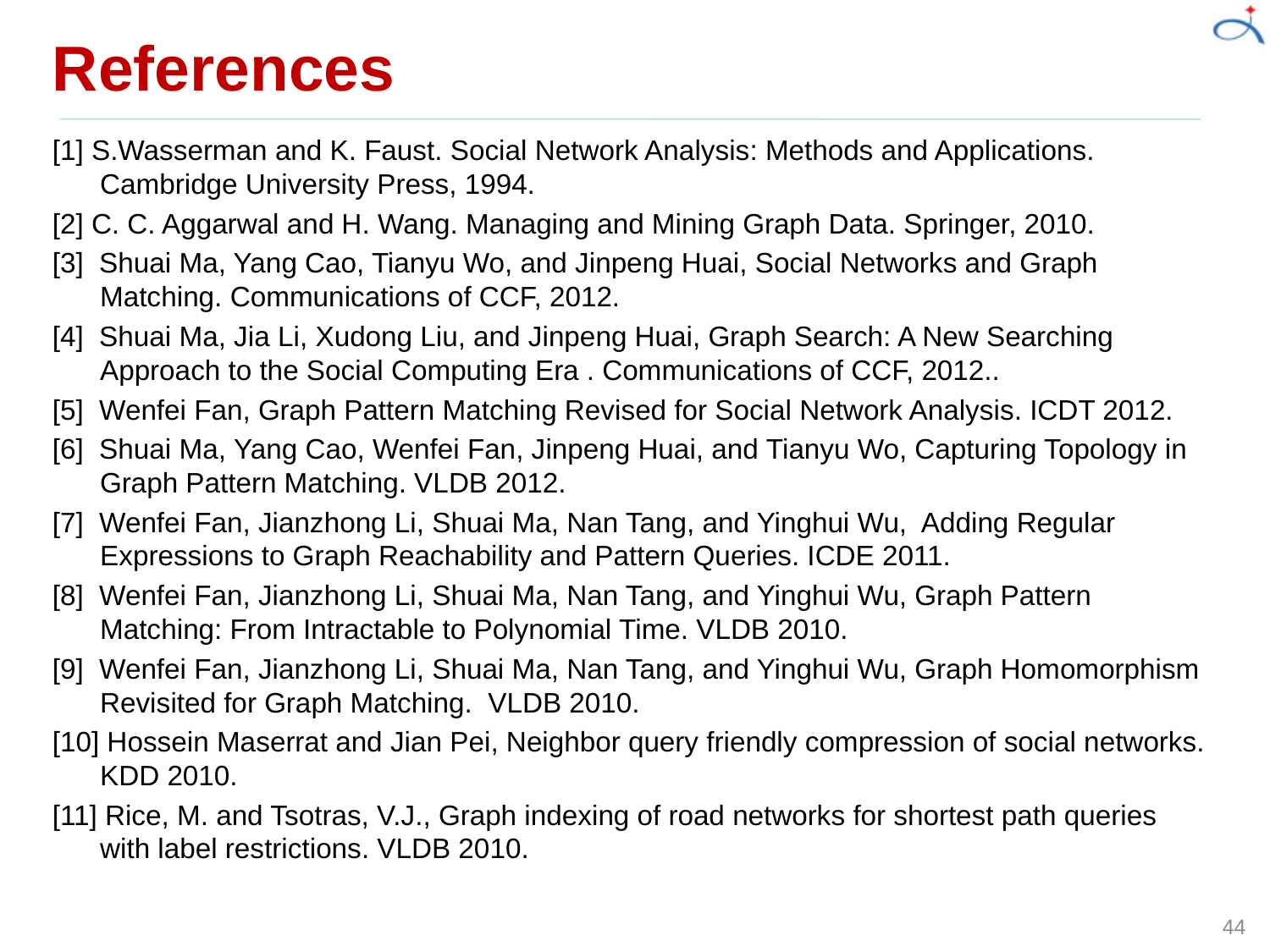

# References
[1] S.Wasserman and K. Faust. Social Network Analysis: Methods and Applications. Cambridge University Press, 1994.
[2] C. C. Aggarwal and H. Wang. Managing and Mining Graph Data. Springer, 2010.
[3]  Shuai Ma, Yang Cao, Tianyu Wo, and Jinpeng Huai, Social Networks and Graph Matching. Communications of CCF, 2012.
[4]  Shuai Ma, Jia Li, Xudong Liu, and Jinpeng Huai, Graph Search: A New Searching Approach to the Social Computing Era . Communications of CCF, 2012..
[5]  Wenfei Fan, Graph Pattern Matching Revised for Social Network Analysis. ICDT 2012.
[6]  Shuai Ma, Yang Cao, Wenfei Fan, Jinpeng Huai, and Tianyu Wo, Capturing Topology in Graph Pattern Matching. VLDB 2012.
[7]  Wenfei Fan, Jianzhong Li, Shuai Ma, Nan Tang, and Yinghui Wu,  Adding Regular Expressions to Graph Reachability and Pattern Queries. ICDE 2011.
[8]  Wenfei Fan, Jianzhong Li, Shuai Ma, Nan Tang, and Yinghui Wu, Graph Pattern Matching: From Intractable to Polynomial Time. VLDB 2010.
[9]  Wenfei Fan, Jianzhong Li, Shuai Ma, Nan Tang, and Yinghui Wu, Graph Homomorphism Revisited for Graph Matching.  VLDB 2010.
[10] Hossein Maserrat and Jian Pei, Neighbor query friendly compression of social networks. KDD 2010.
[11] Rice, M. and Tsotras, V.J., Graph indexing of road networks for shortest path queries with label restrictions. VLDB 2010.
44